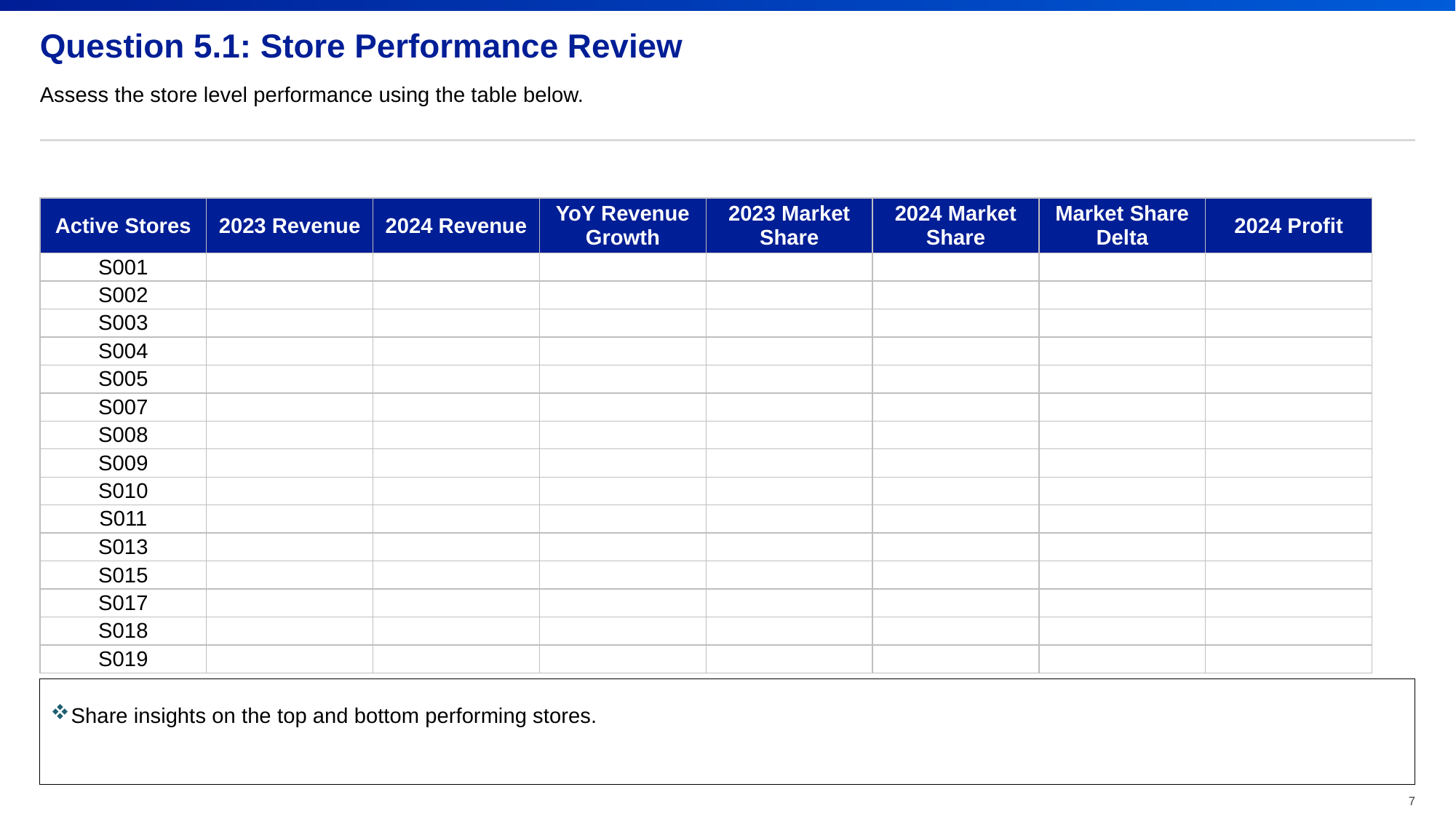

# Question 5.1: Store Performance Review
Assess the store level performance using the table below.
| Active Stores | 2023 Revenue | 2024 Revenue | YoY Revenue Growth | 2023 Market Share | 2024 Market Share | Market Share Delta | 2024 Profit |
| --- | --- | --- | --- | --- | --- | --- | --- |
| S001 |  |  |  |  |  |  |  |
| S002 |  |  |  |  |  |  |  |
| S003 |  |  |  |  |  |  |  |
| S004 |  |  |  |  |  |  |  |
| S005 |  |  |  |  |  |  |  |
| S007 |  |  |  |  |  |  |  |
| S008 |  |  |  |  |  |  |  |
| S009 |  |  |  |  |  |  |  |
| S010 |  |  |  |  |  |  |  |
| S011 |  |  |  |  |  |  |  |
| S013 |  |  |  |  |  |  |  |
| S015 |  |  |  |  |  |  |  |
| S017 |  |  |  |  |  |  |  |
| S018 |  |  |  |  |  |  |  |
| S019 |  |  |  |  |  |  |  |
Share insights on the top and bottom performing stores.

7